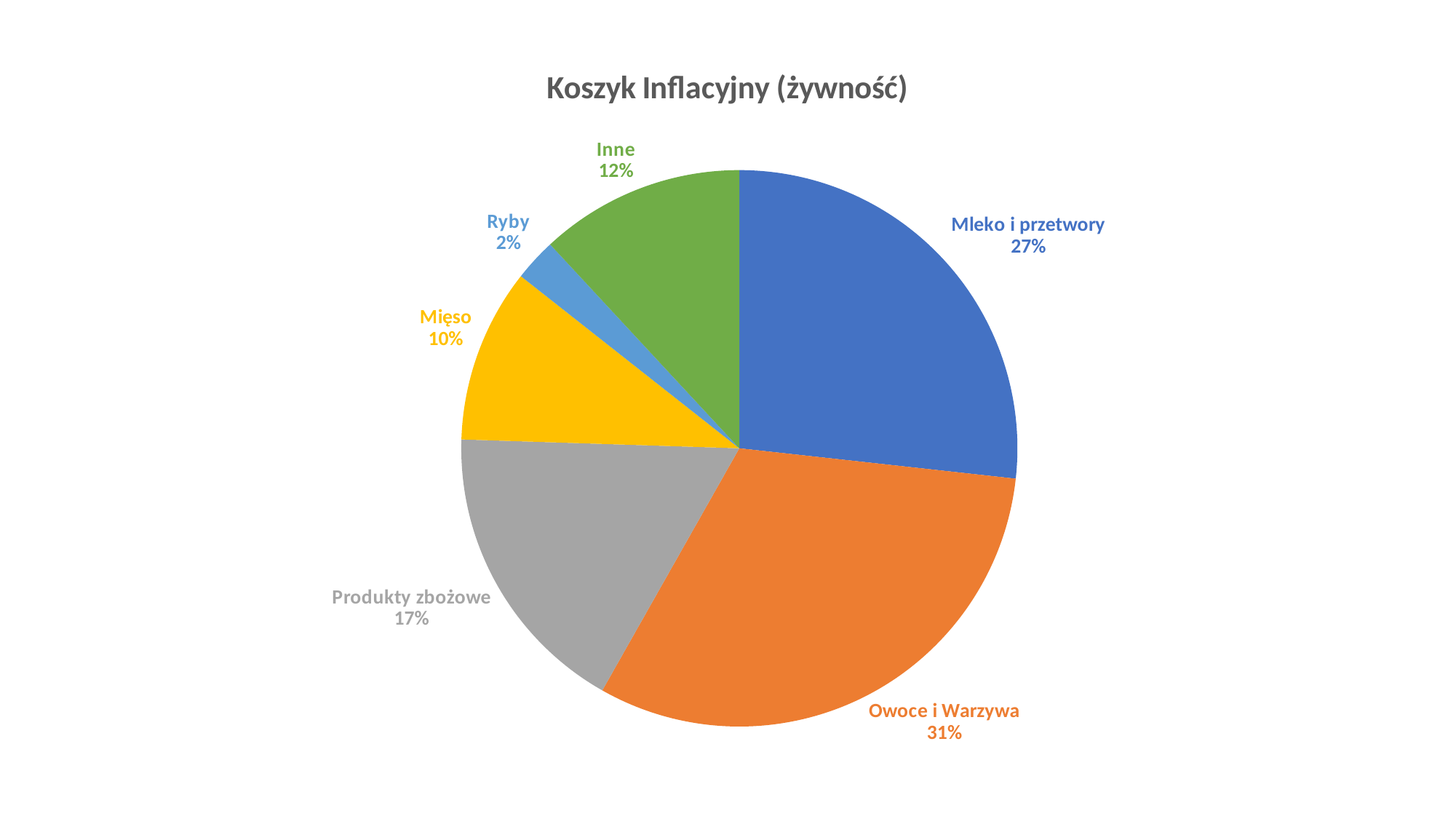

### Chart: Koszyk Inflacyjny (żywność)

| Category | Sales |
|---|---|
| Mleko i przetwory | 11.9 |
| Owoce i Warzywa | 14.0 |
| Produkty zbożowe | 7.7 |
| Mięso | 4.5 |
| Ryby | 1.1 |
| Inne | 5.3 |